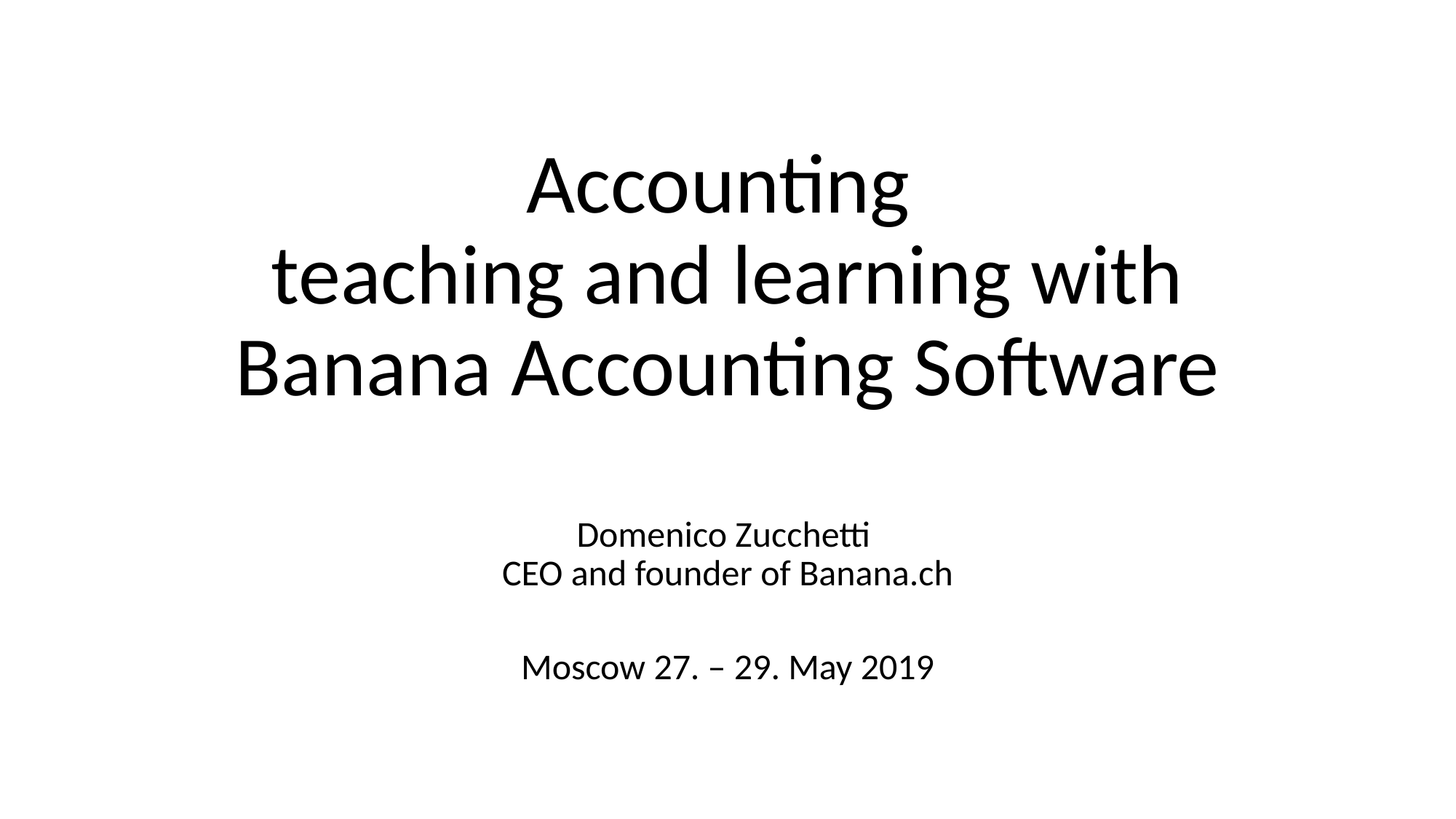

# Accounting teaching and learning with Banana Accounting Software
Domenico Zucchetti
CEO and founder of Banana.ch
Moscow 27. – 29. May 2019